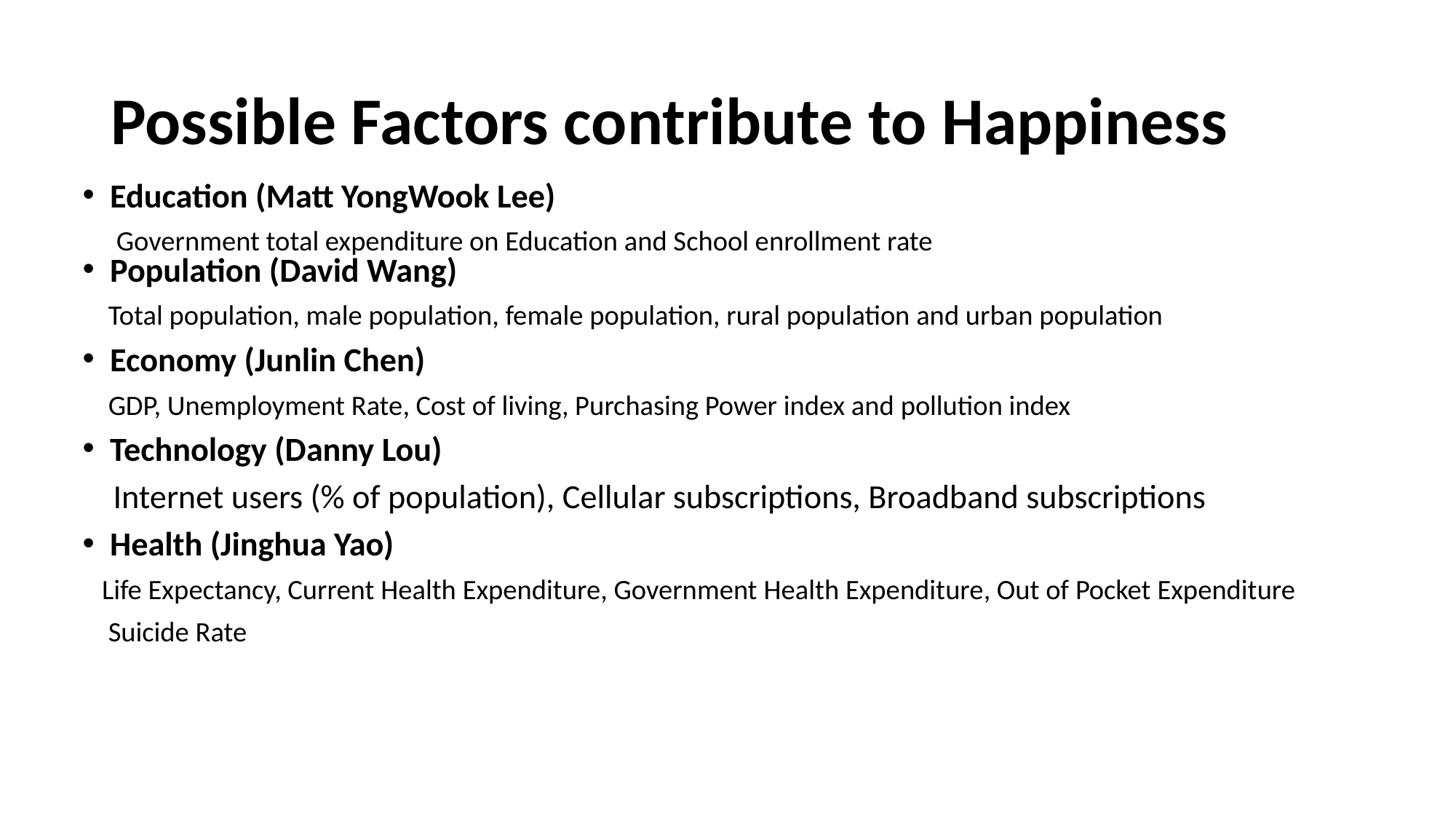

# Possible Factors contribute to Happiness
Education (Matt YongWook Lee)
 Government total expenditure on Education and School enrollment rate
Population (David Wang)
    Total population, male population, female population, rural population and urban population
Economy (Junlin Chen)
    GDP, Unemployment Rate, Cost of living, Purchasing Power index and pollution index
Technology (Danny Lou)
    Internet users (% of population), Cellular subscriptions, Broadband subscriptions
Health (Jinghua Yao)
   Life Expectancy, Current Health Expenditure, Government Health Expenditure, Out of Pocket Expenditure
    Suicide Rate